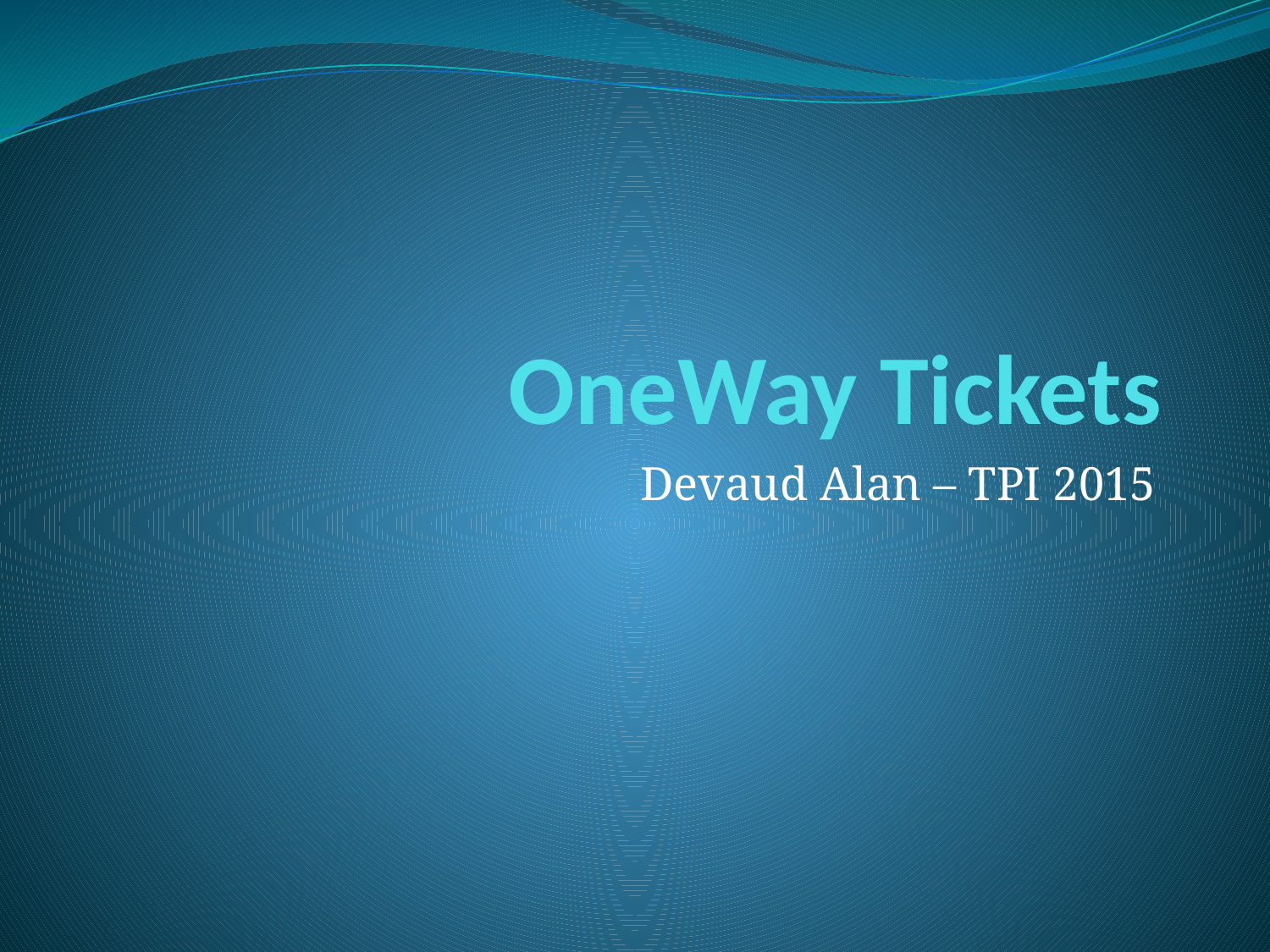

# OneWay Tickets
Devaud Alan – TPI 2015